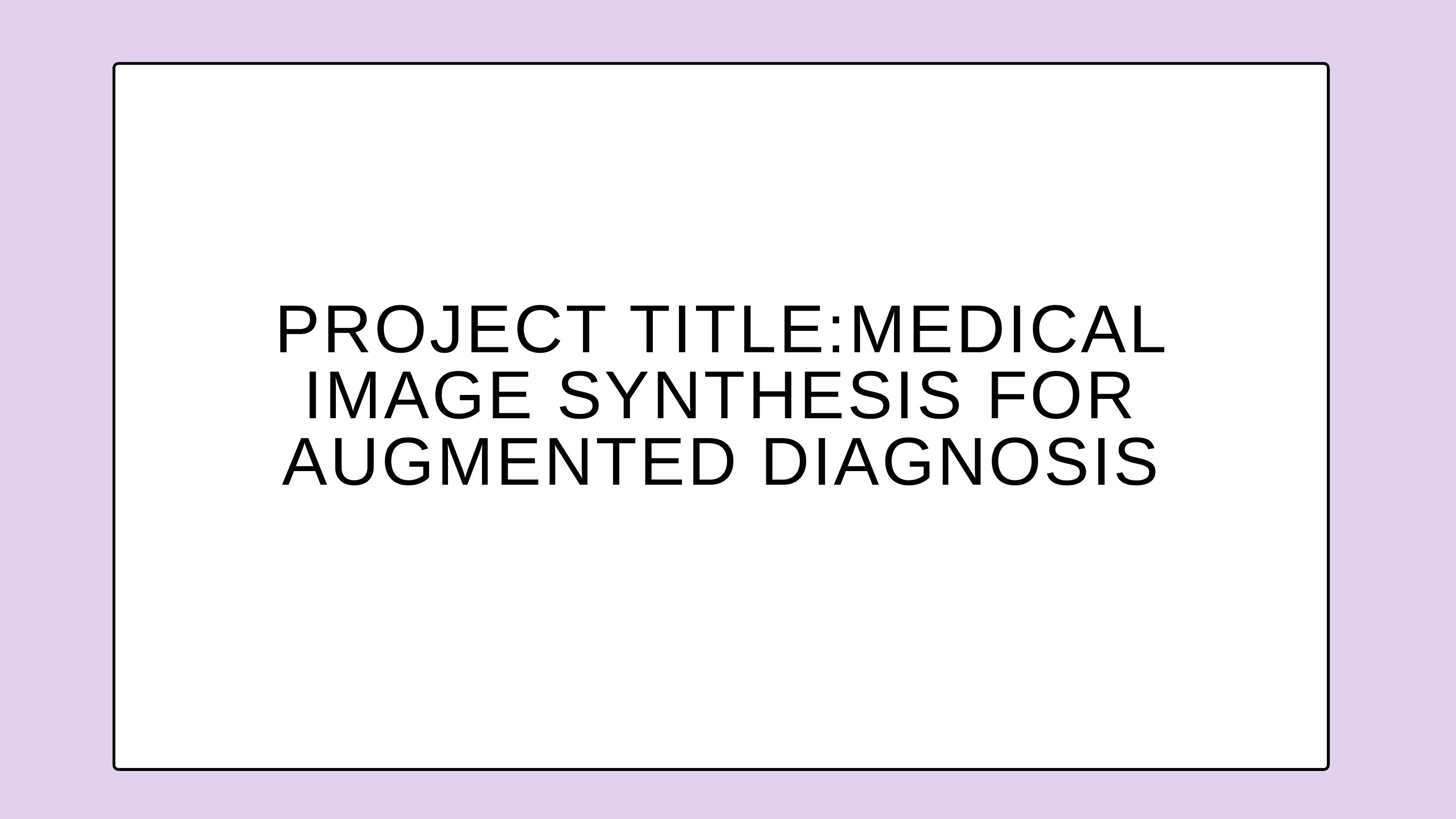

PROJECT TITLE:MEDICAL IMAGE SYNTHESIS FOR AUGMENTED DIAGNOSIS